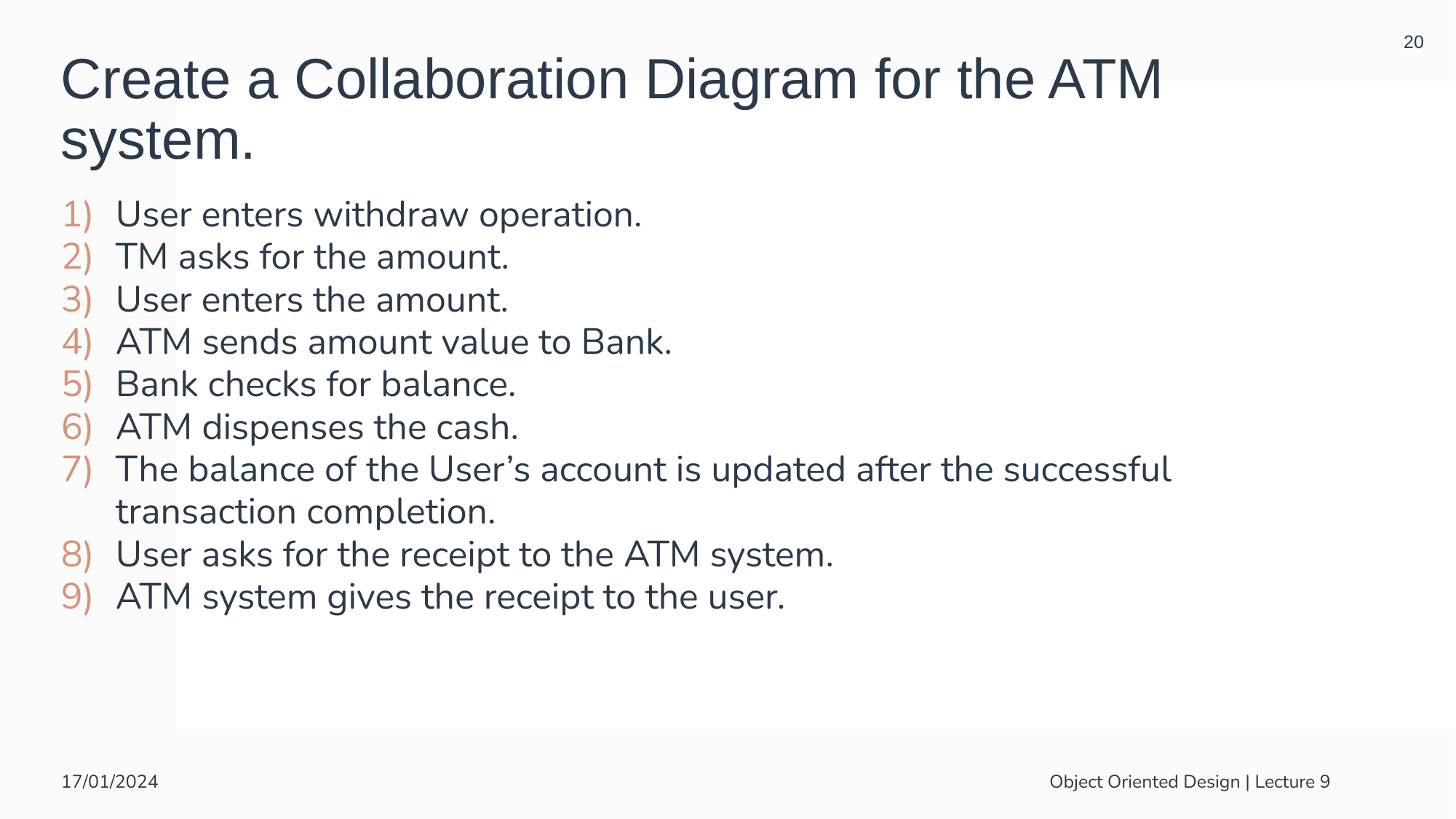

20
# Create a Collaboration Diagram for the ATM system.
User enters withdraw operation.
TM asks for the amount.
User enters the amount.
ATM sends amount value to Bank.
Bank checks for balance.
ATM dispenses the cash.
The balance of the User’s account is updated after the successful transaction completion.
User asks for the receipt to the ATM system.
ATM system gives the receipt to the user.
17/01/2024
Object Oriented Design | Lecture 9